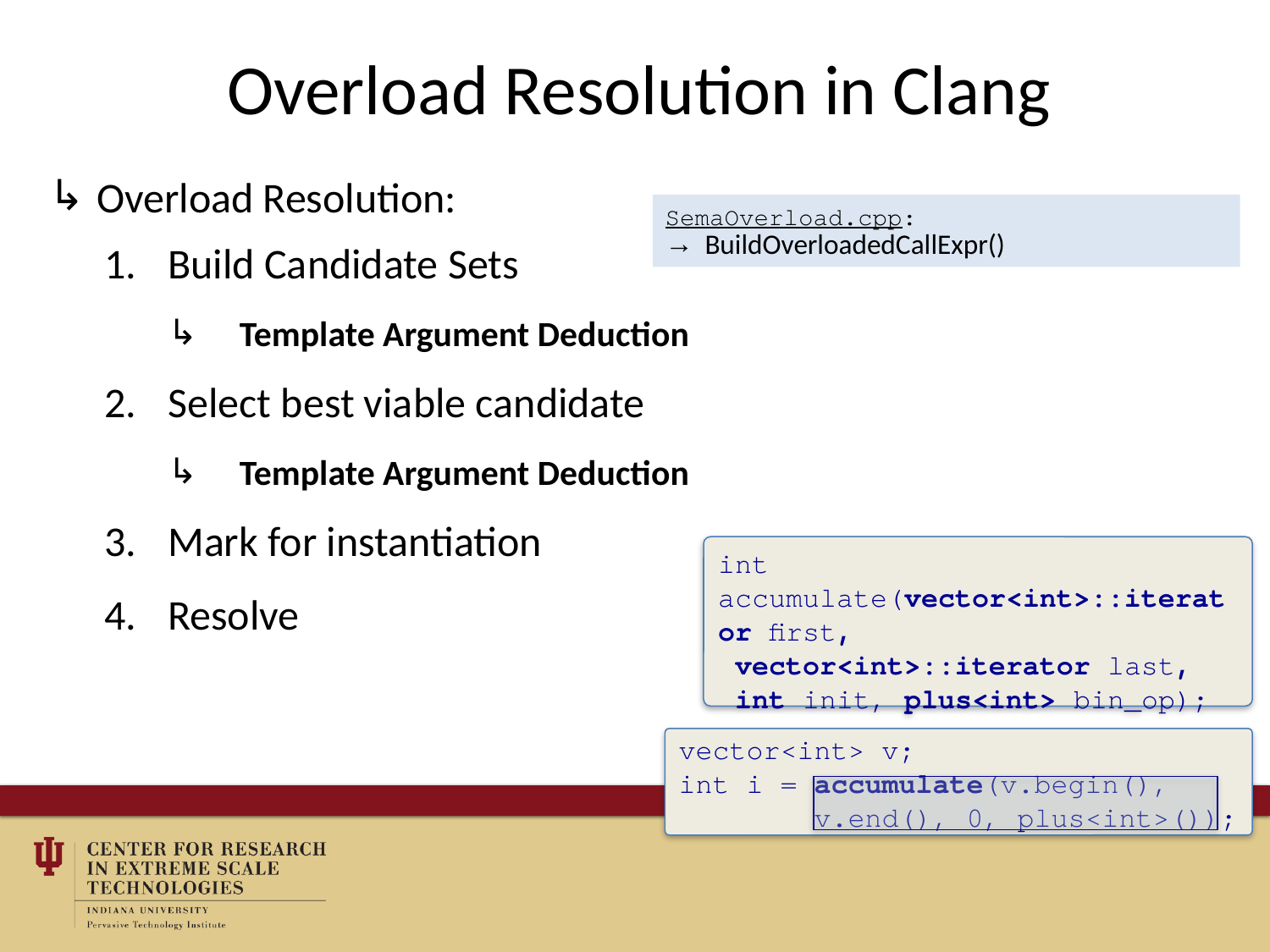

# Overload Resolution in Clang
Overload Resolution:

Build Candidate Sets

 Template Argument Deduction

Select best viable candidate

 Template Argument Deduction

Mark for instantiation

Resolve
SemaOverload.cpp:
BuildOverloadedCallExpr()
int accumulate(vector<int>::iterator first,
 vector<int>::iterator last,
 int init, plus<int> bin_op);
vector<int> v;
int i = accumulate(v.begin(),
        v.end(), 0, plus<int>());